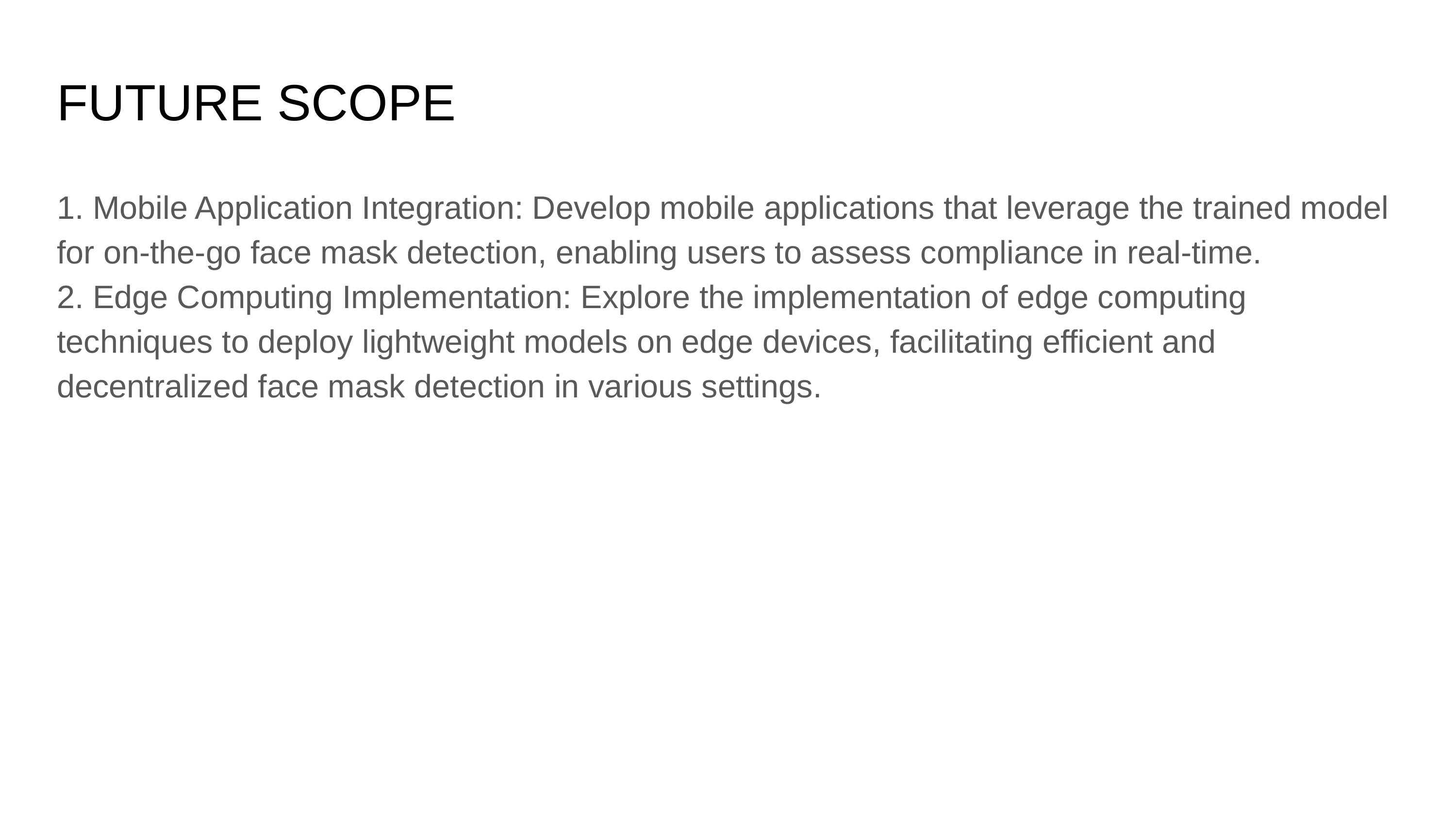

FUTURE SCOPE
1. Mobile Application Integration: Develop mobile applications that leverage the trained model for on-the-go face mask detection, enabling users to assess compliance in real-time.
2. Edge Computing Implementation: Explore the implementation of edge computing techniques to deploy lightweight models on edge devices, facilitating efficient and decentralized face mask detection in various settings.